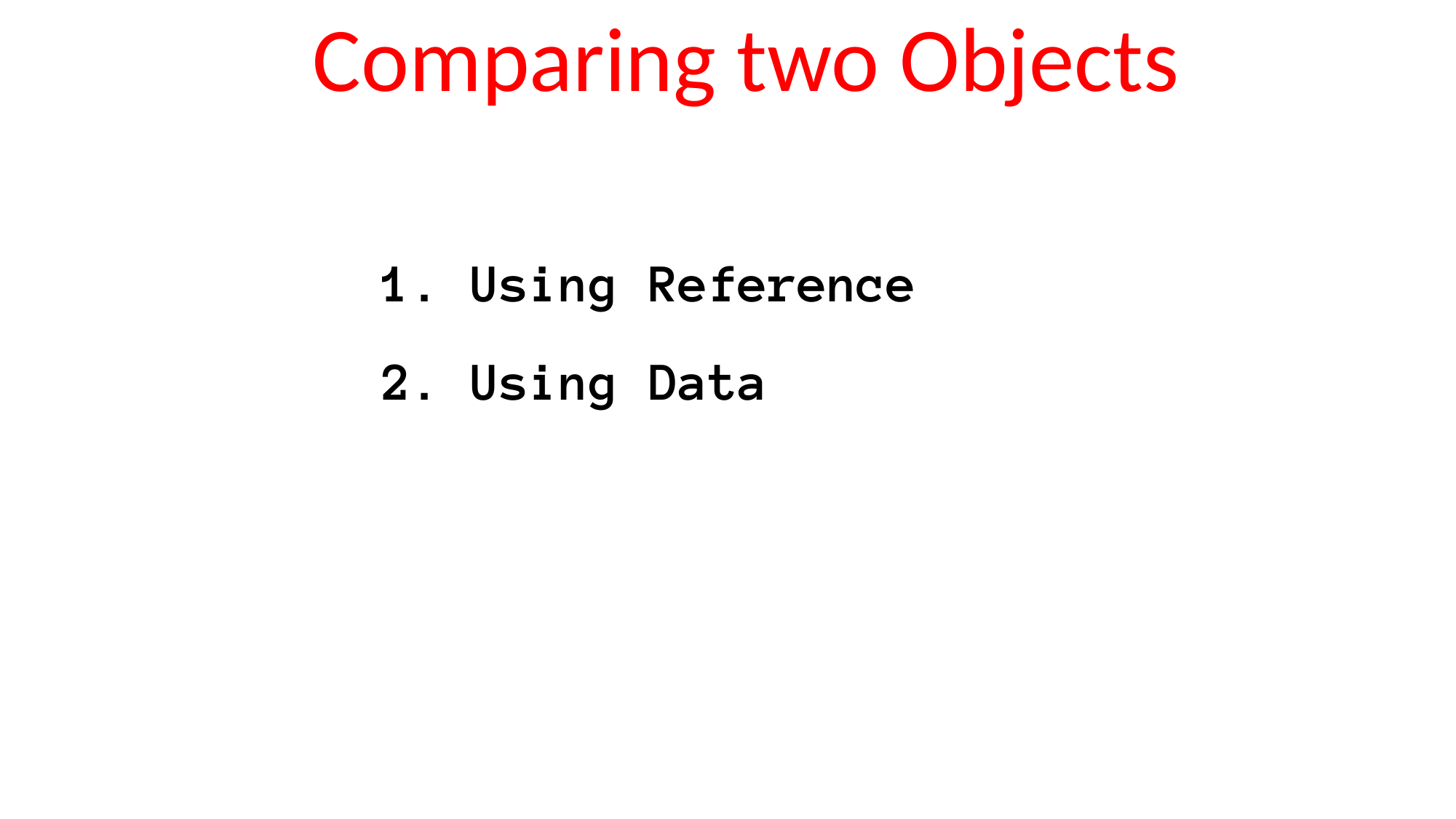

Comparing two Objects
Using Reference
Using Data